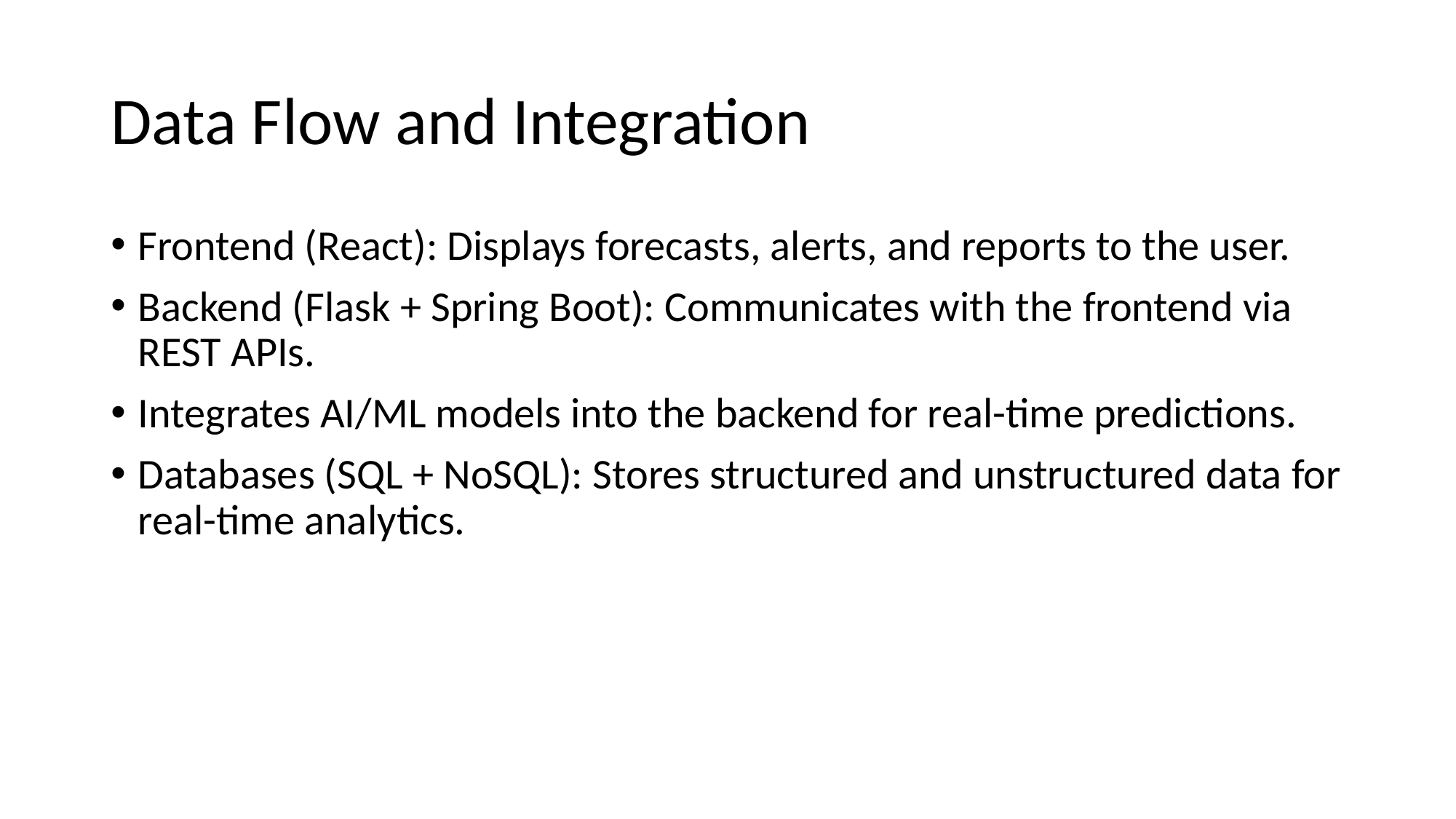

# Data Flow and Integration
Frontend (React): Displays forecasts, alerts, and reports to the user.
Backend (Flask + Spring Boot): Communicates with the frontend via REST APIs.
Integrates AI/ML models into the backend for real-time predictions.
Databases (SQL + NoSQL): Stores structured and unstructured data for real-time analytics.